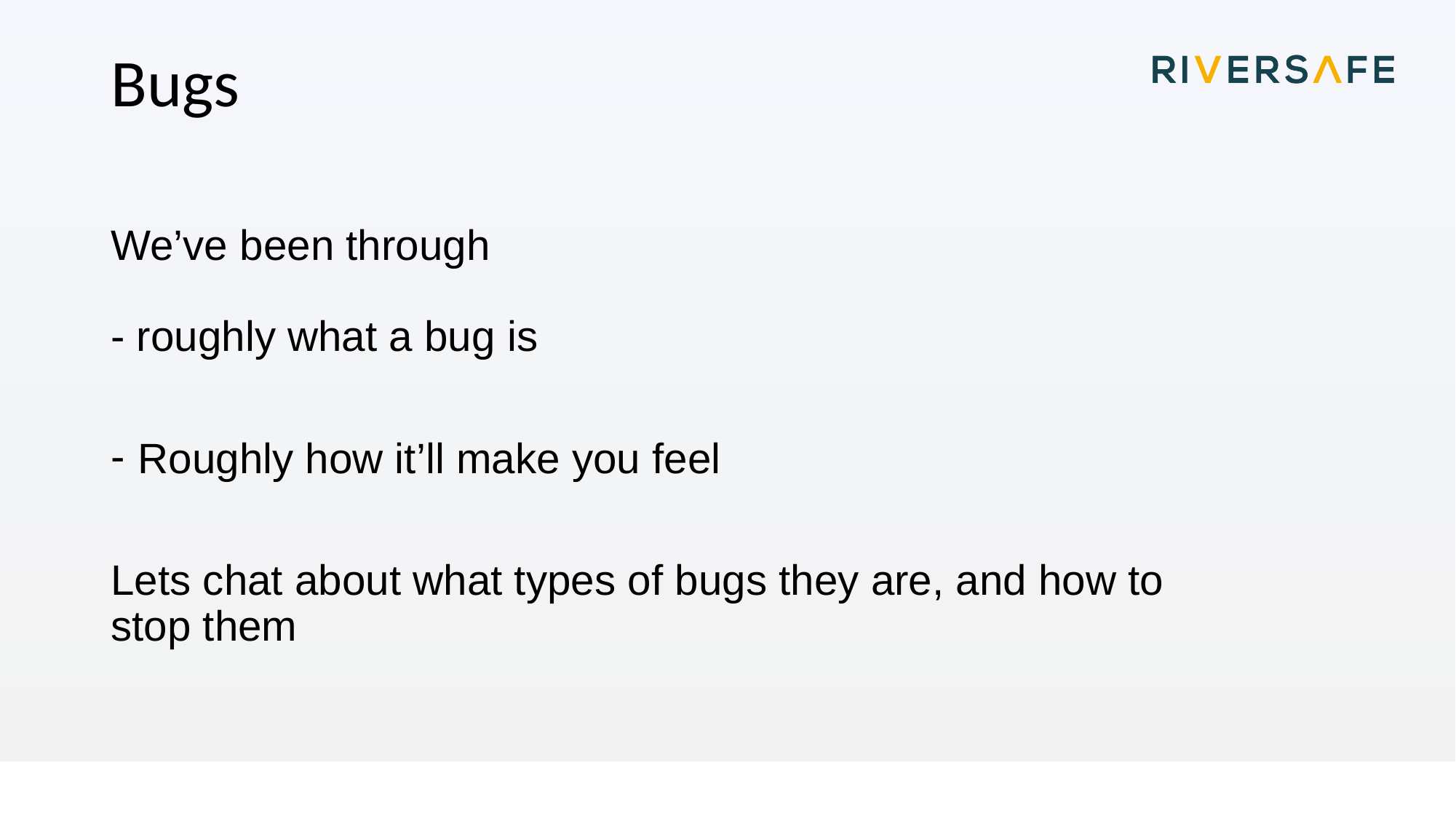

# Bugs
We’ve been through
- roughly what a bug is

Roughly how it’ll make you feel

Lets chat about what types of bugs they are, and how to stop them